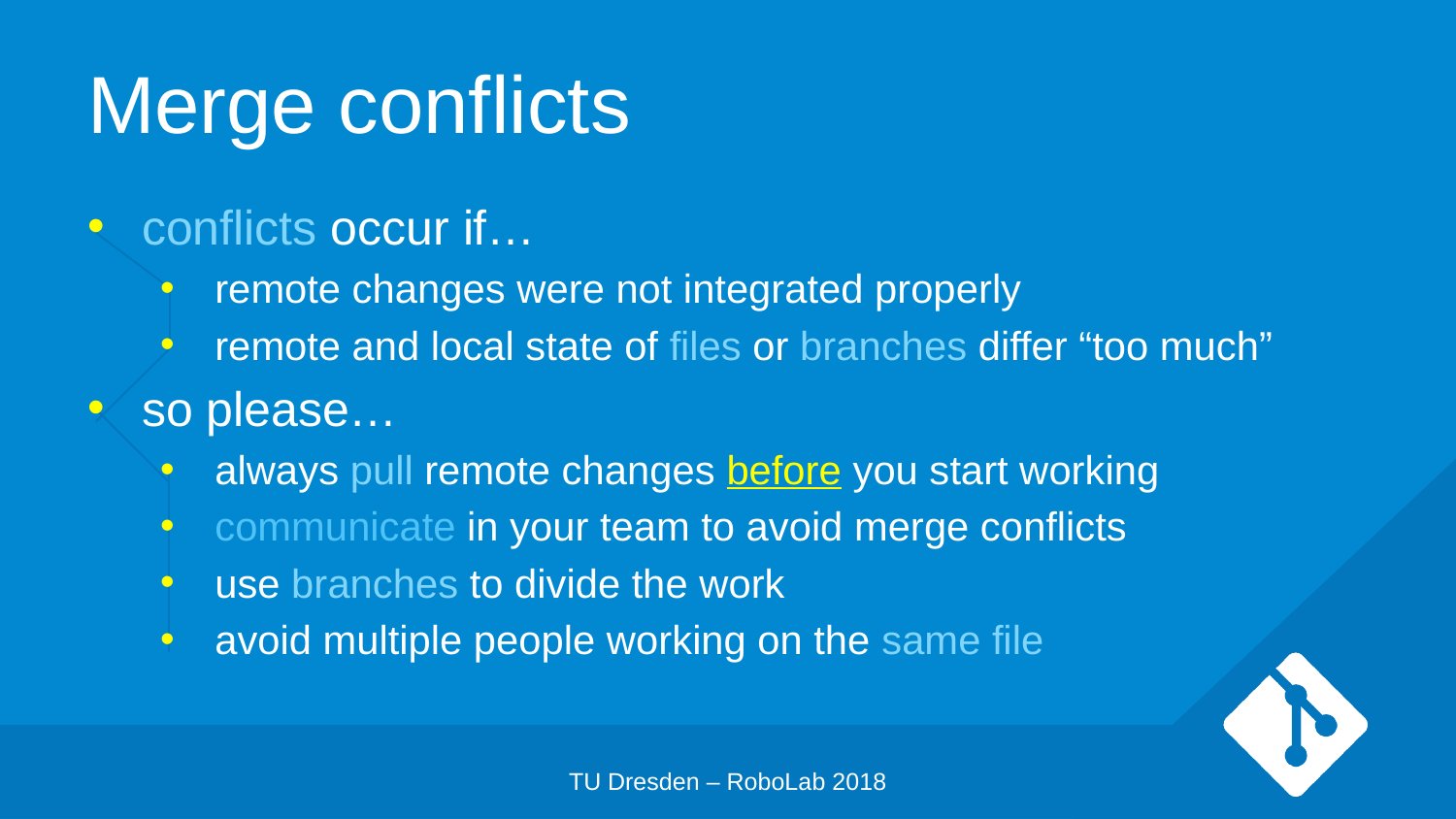

# Merge conflicts
conflicts occur if…
remote changes were not integrated properly
remote and local state of files or branches differ “too much”
so please…
always pull remote changes before you start working
communicate in your team to avoid merge conflicts
use branches to divide the work
avoid multiple people working on the same file

TU Dresden – RoboLab 2018